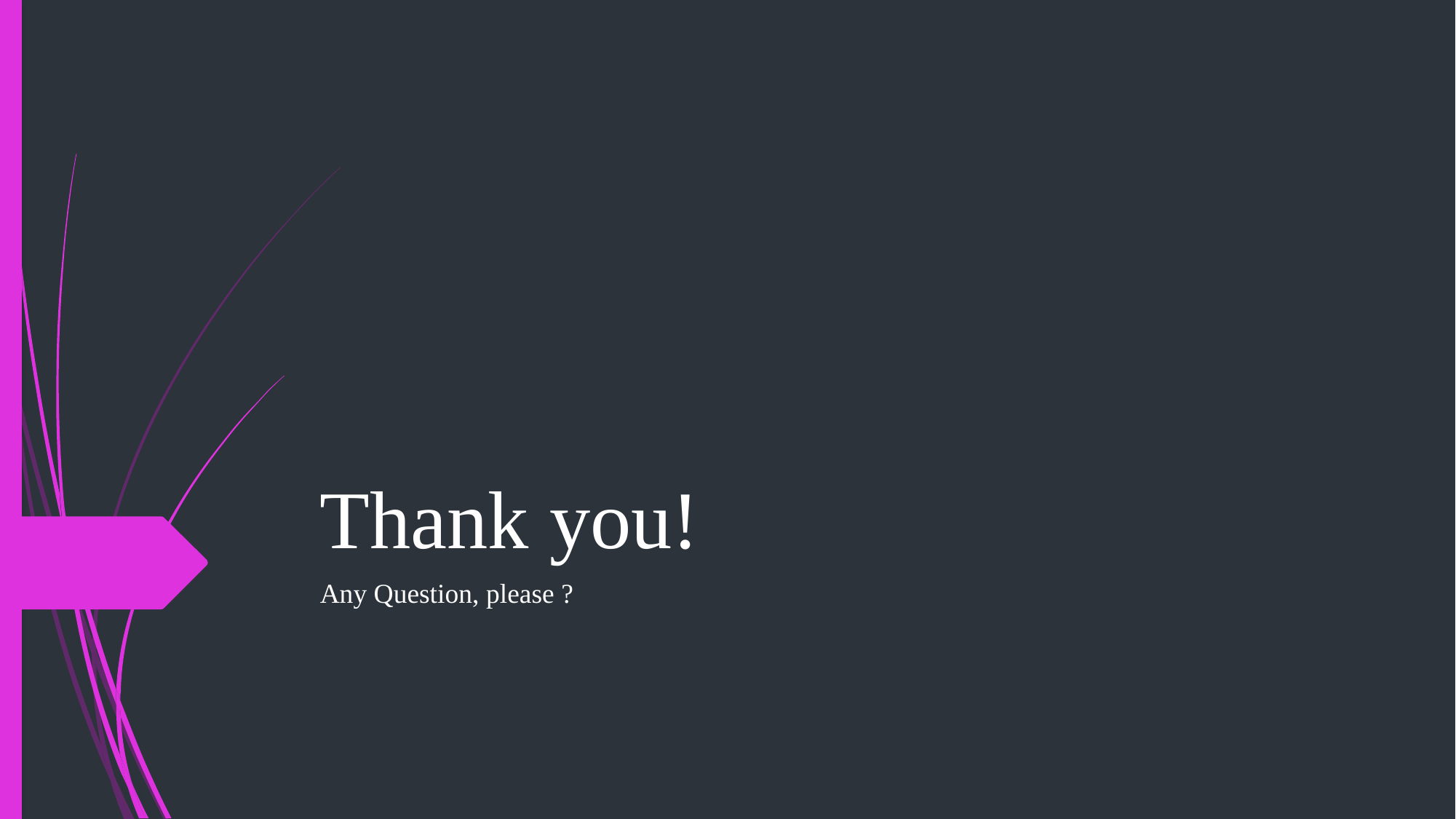

# Thank you!
Any Question, please ?